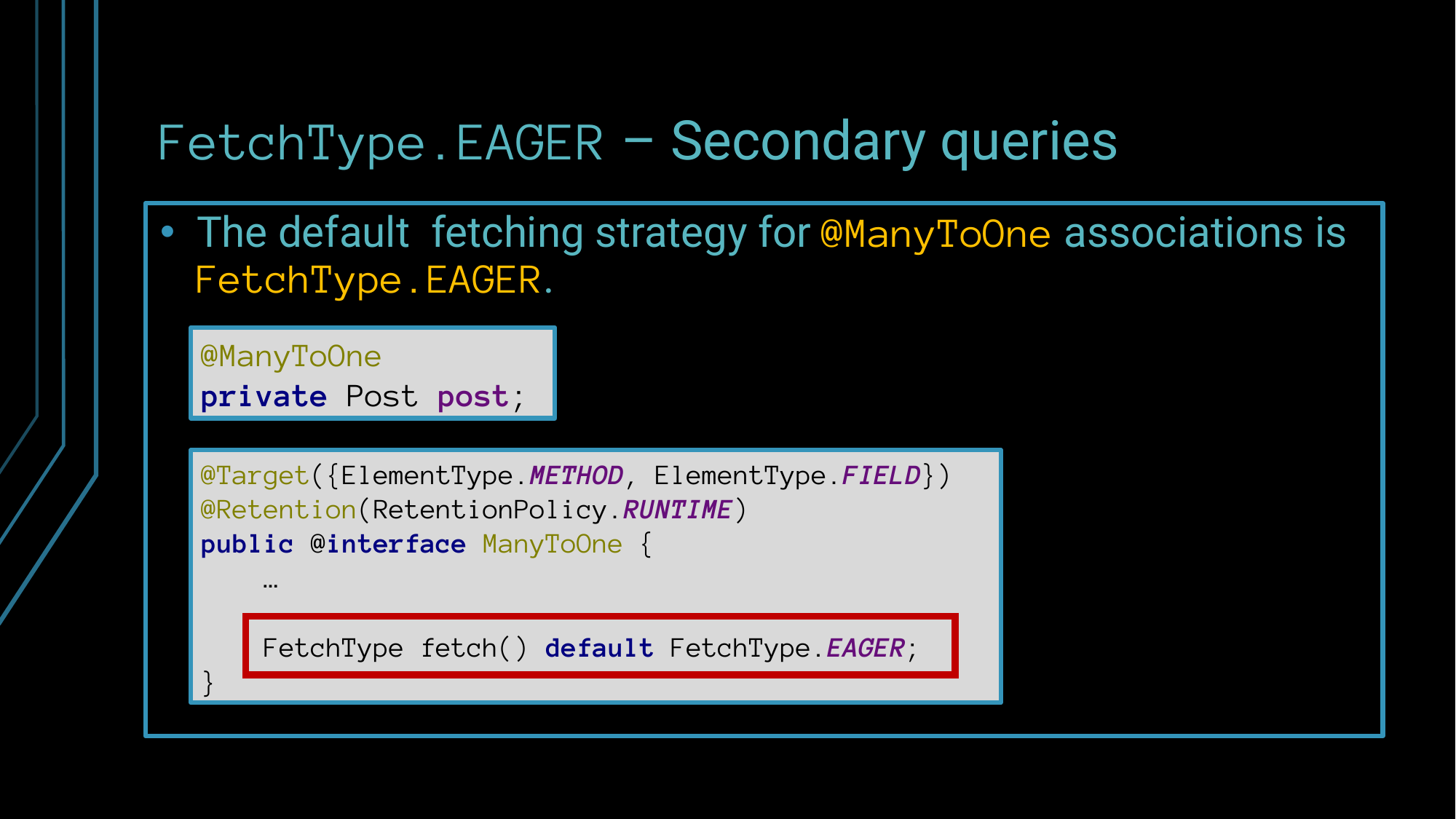

# FetchType.EAGER – Secondary queries
The default  fetching strategy for @ManyToOne associations is FetchType.EAGER.
@ManyToOne
private Post post;
@Target({ElementType.METHOD, ElementType.FIELD})
@Retention(RetentionPolicy.RUNTIME)
public @interface ManyToOne {
    …
    FetchType fetch() default FetchType.EAGER;
}